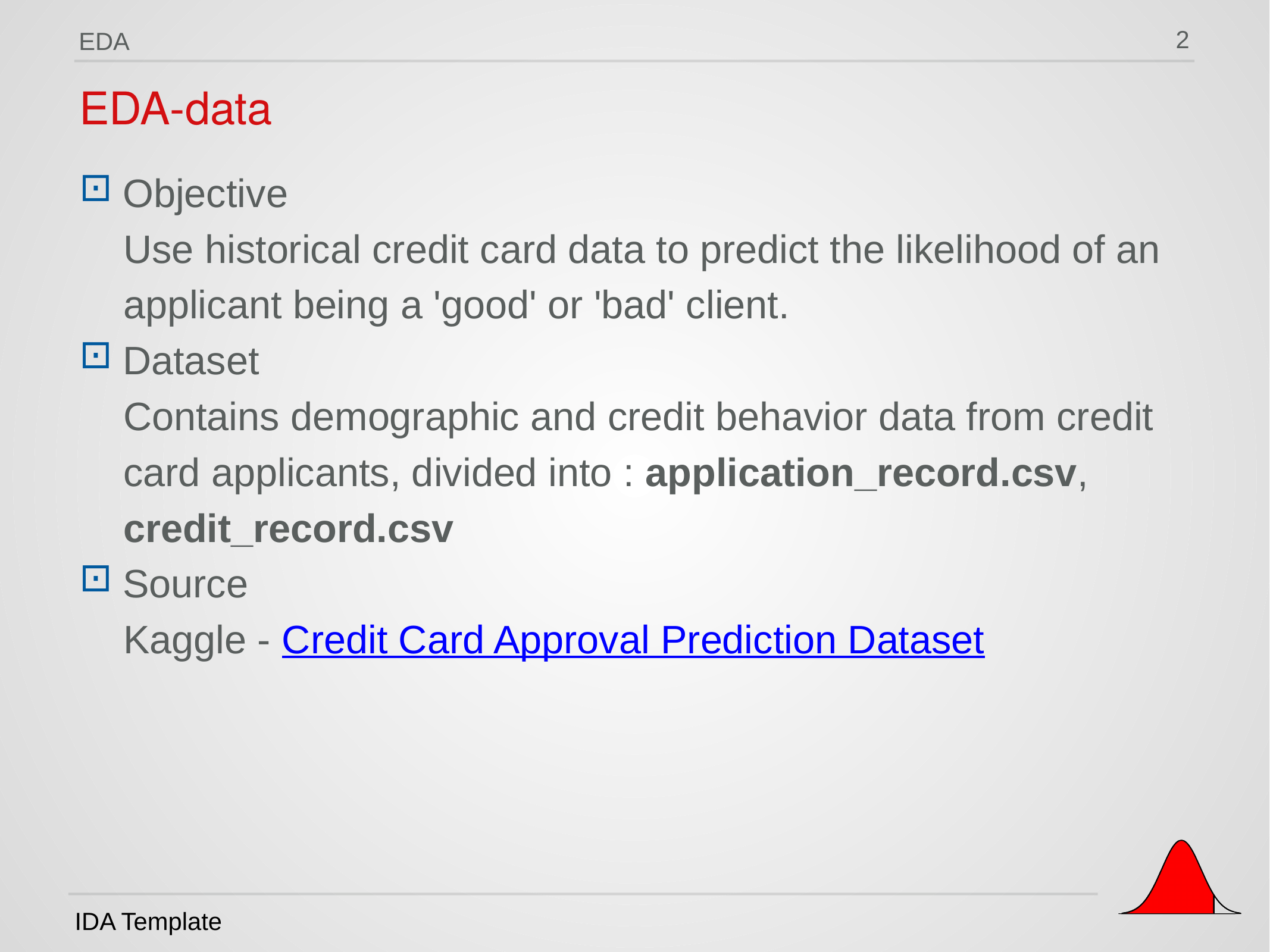

EDA
2
EDA-data
Objective
    Use historical credit card data to predict the likelihood of an
    applicant being a 'good' or 'bad' client.
Dataset
    Contains demographic and credit behavior data from credit
    card applicants, divided into : application_record.csv,
    credit_record.csv
Source
    Kaggle - Credit Card Approval Prediction Dataset
IDA Template